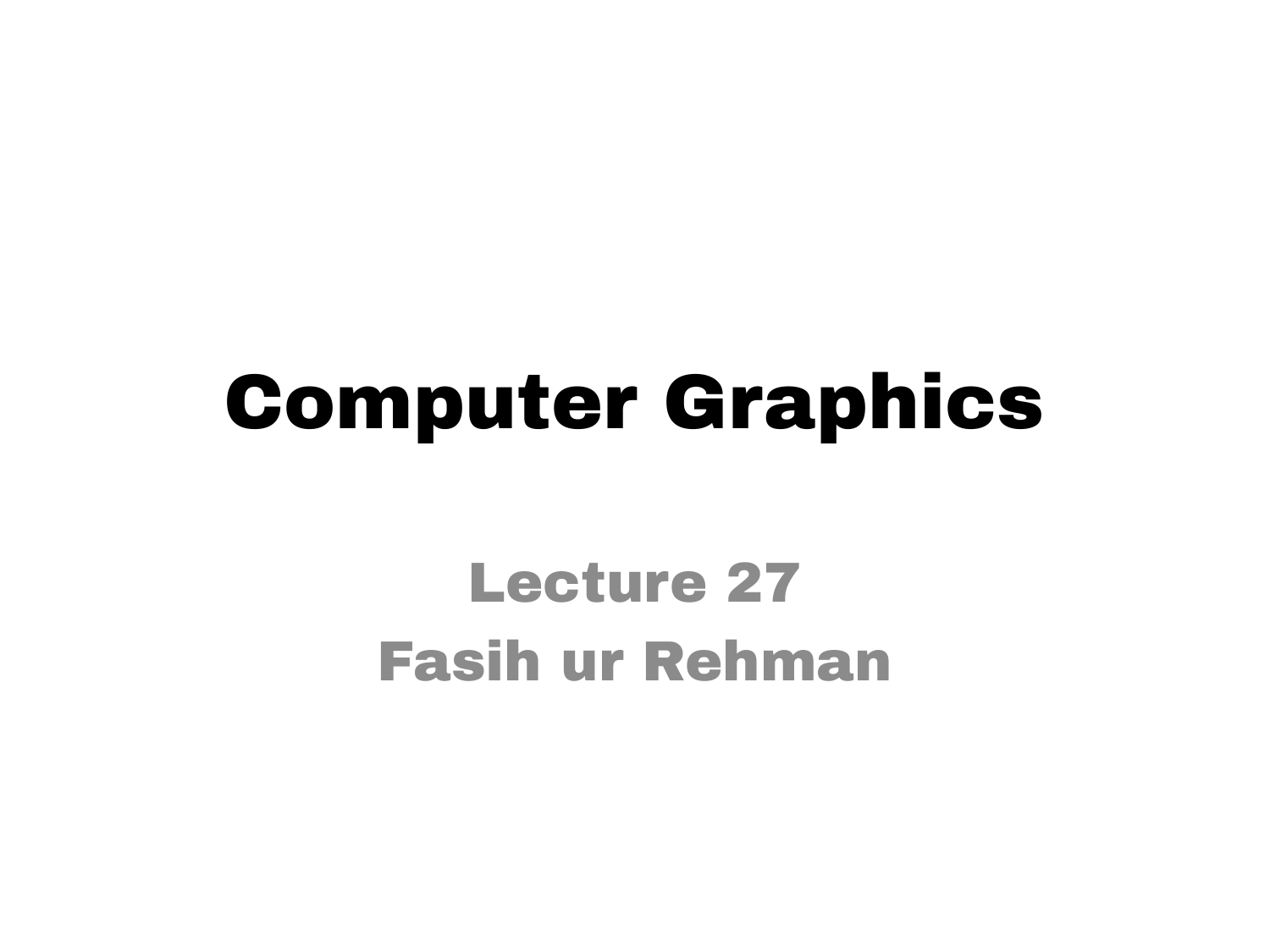

# Computer Graphics
Lecture 27
Fasih ur Rehman